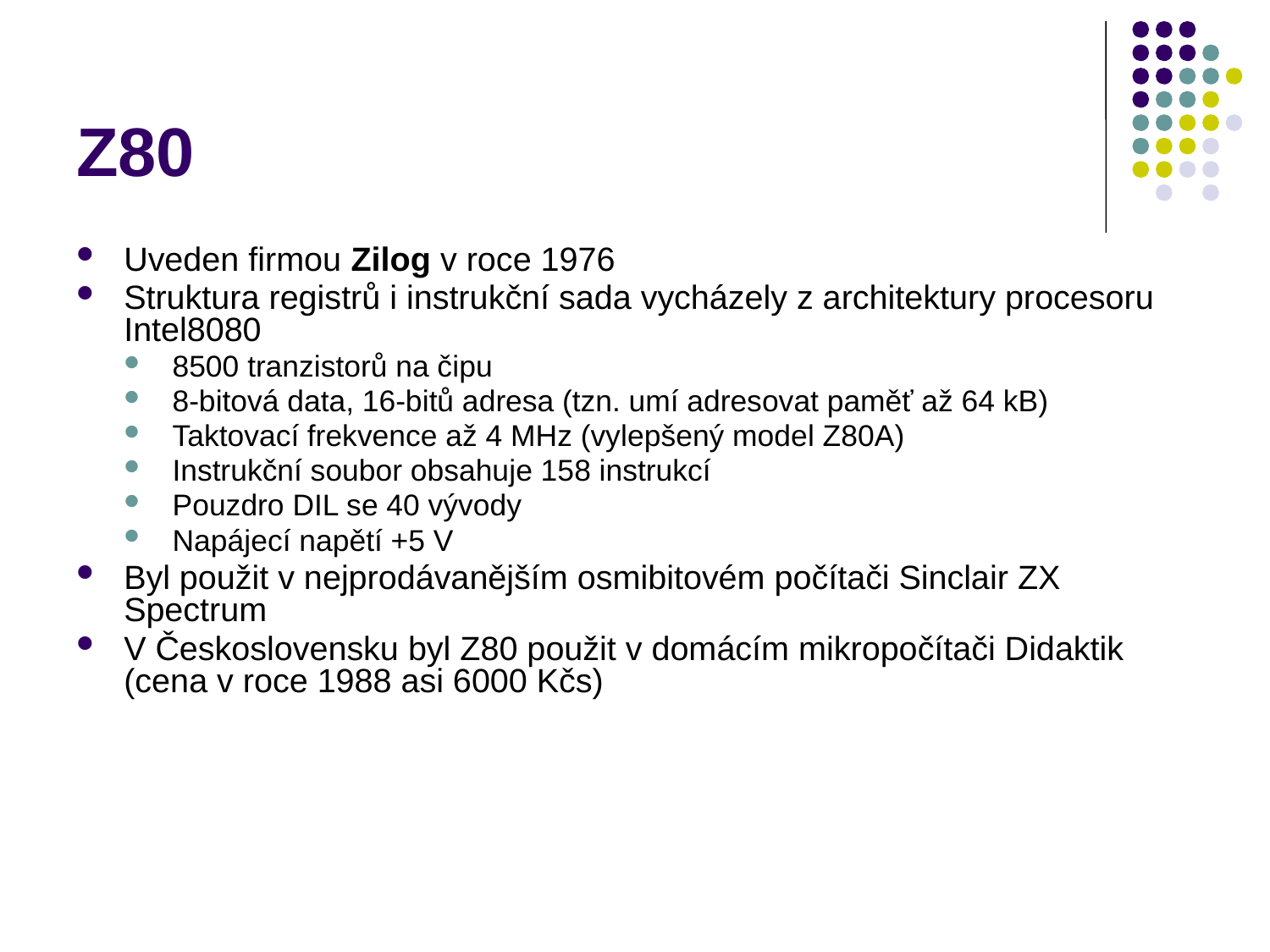

# Z80
Uveden firmou Zilog v roce 1976
Struktura registrů i instrukční sada vycházely z architektury procesoru Intel8080
8500 tranzistorů na čipu
8-bitová data, 16-bitů adresa (tzn. umí adresovat paměť až 64 kB)
Taktovací frekvence až 4 MHz (vylepšený model Z80A)
Instrukční soubor obsahuje 158 instrukcí
Pouzdro DIL se 40 vývody
Napájecí napětí +5 V
Byl použit v nejprodávanějším osmibitovém počítači Sinclair ZX Spectrum
V Československu byl Z80 použit v domácím mikropočítači Didaktik (cena v roce 1988 asi 6000 Kčs)